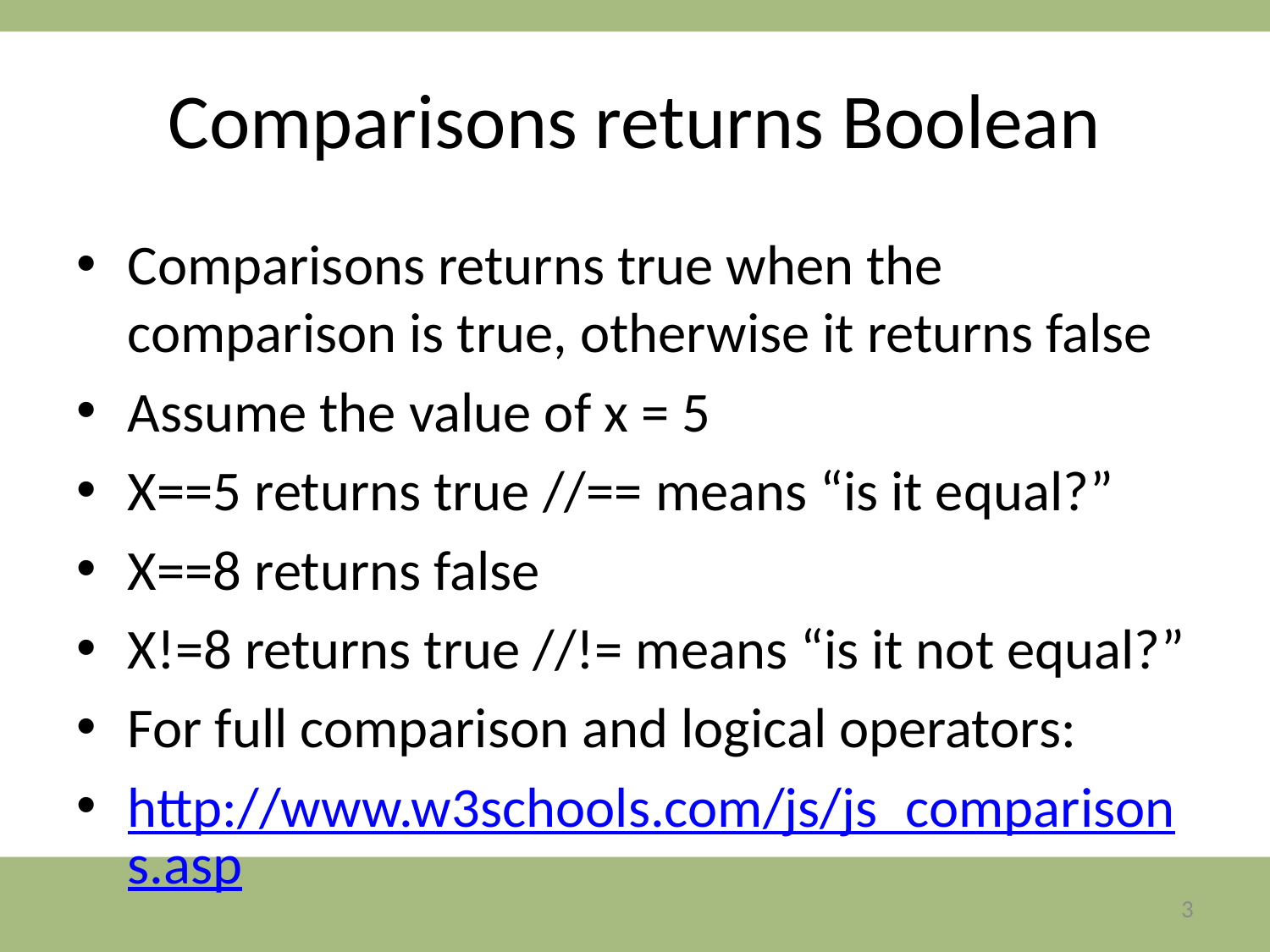

# Comparisons returns Boolean
Comparisons returns true when the comparison is true, otherwise it returns false
Assume the value of x = 5
X==5 returns true //== means “is it equal?”
X==8 returns false
X!=8 returns true //!= means “is it not equal?”
For full comparison and logical operators:
http://www.w3schools.com/js/js_comparisons.asp
3